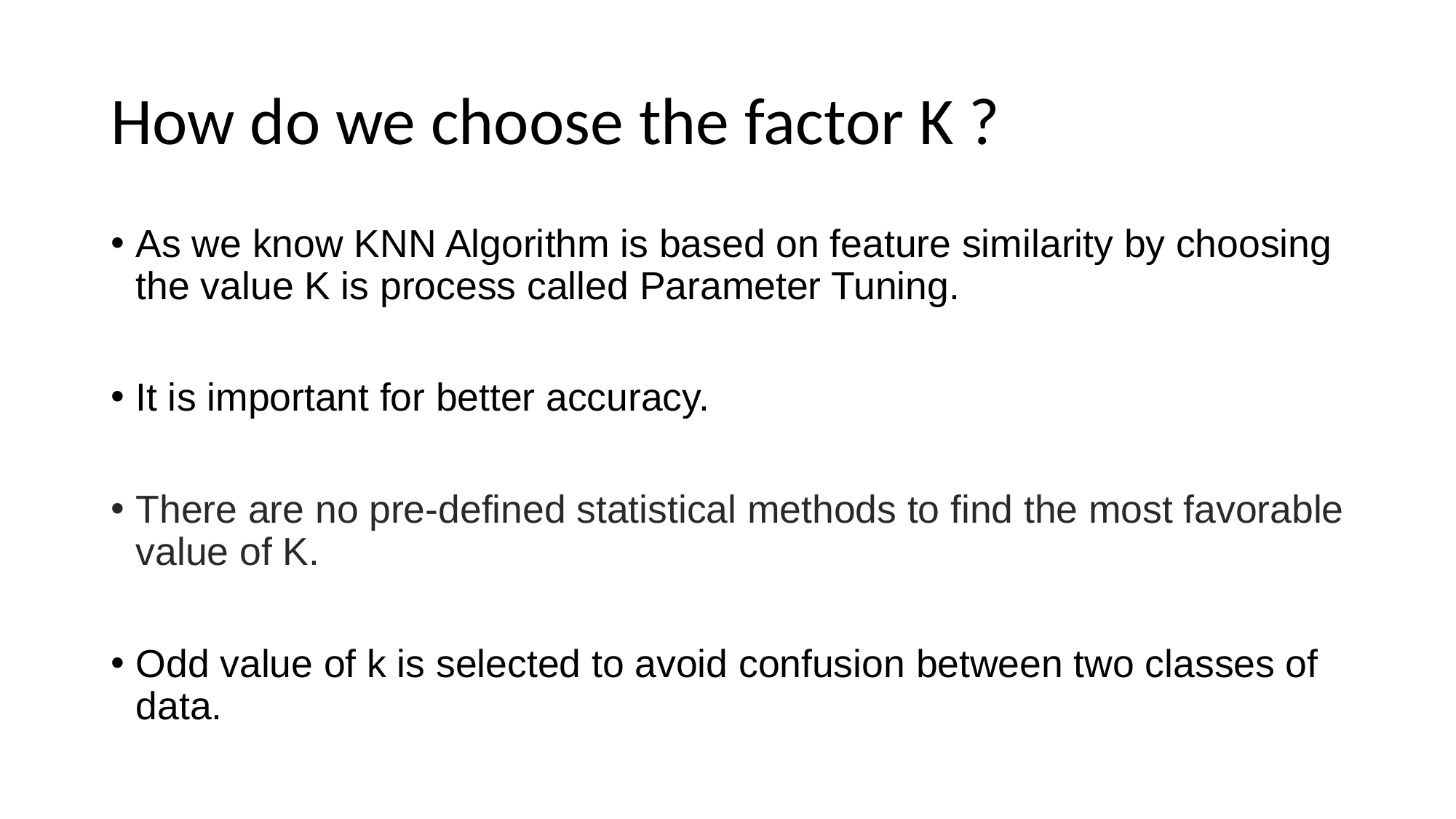

# How do we choose the factor K ?
As we know KNN Algorithm is based on feature similarity by choosing the value K is process called Parameter Tuning.

It is important for better accuracy.

There are no pre-defined statistical methods to find the most favorable value of K.

Odd value of k is selected to avoid confusion between two classes of data.